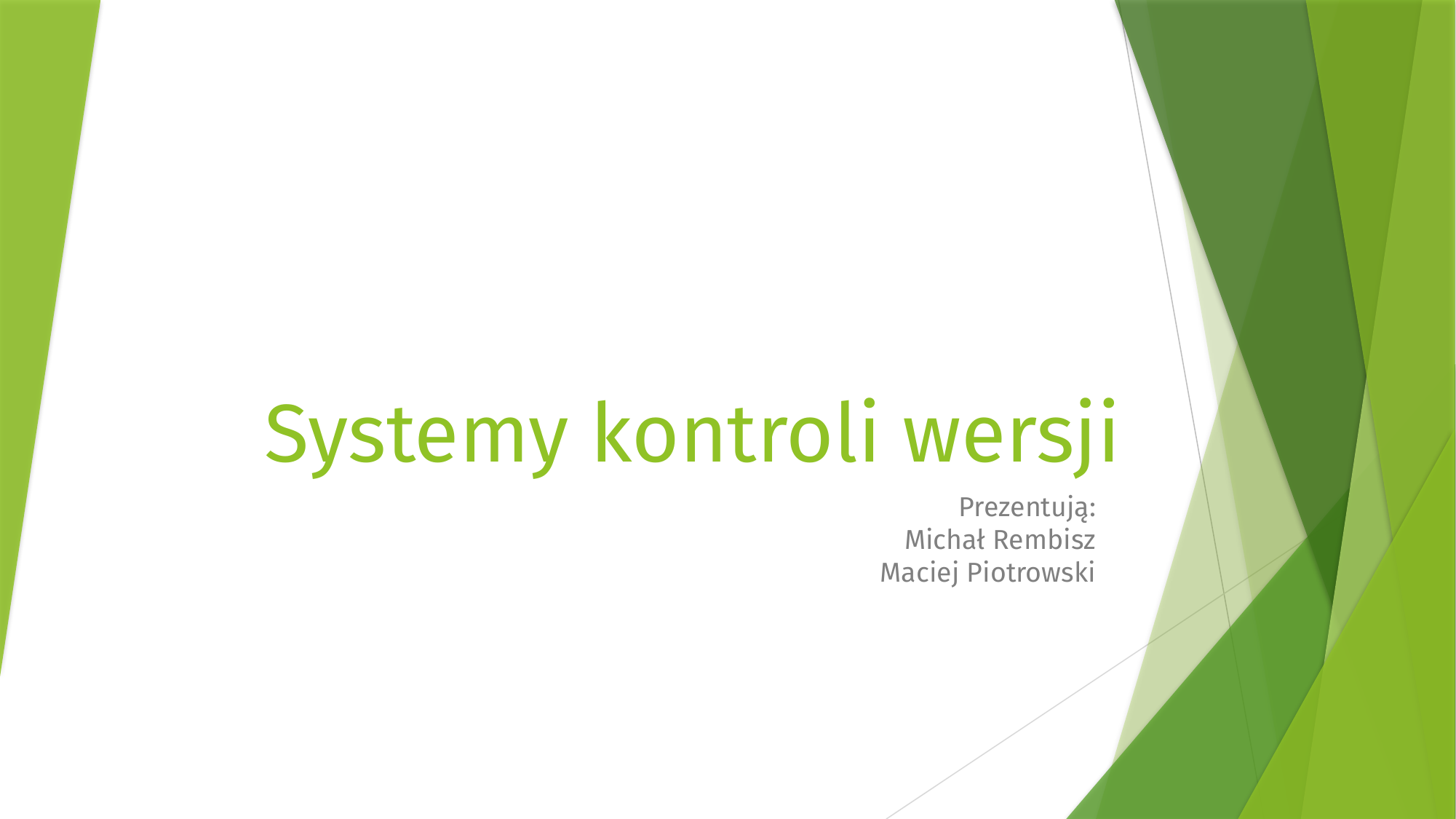

# Systemy kontroli wersji
Prezentują:
Michał Rembisz
Maciej Piotrowski